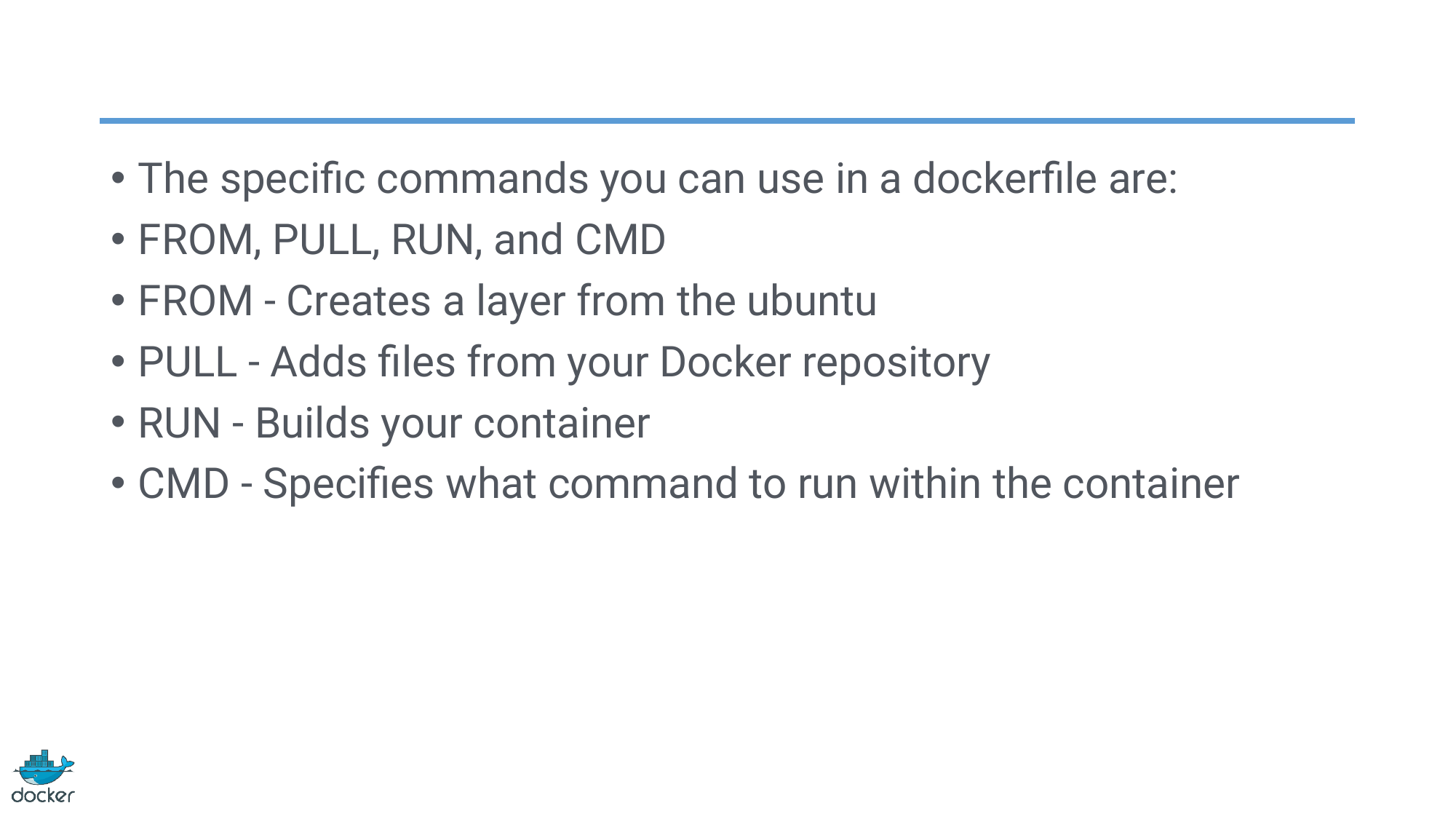

#
The specific commands you can use in a dockerfile are:
FROM, PULL, RUN, and CMD
FROM - Creates a layer from the ubuntu
PULL - Adds files from your Docker repository
RUN - Builds your container
CMD - Specifies what command to run within the container